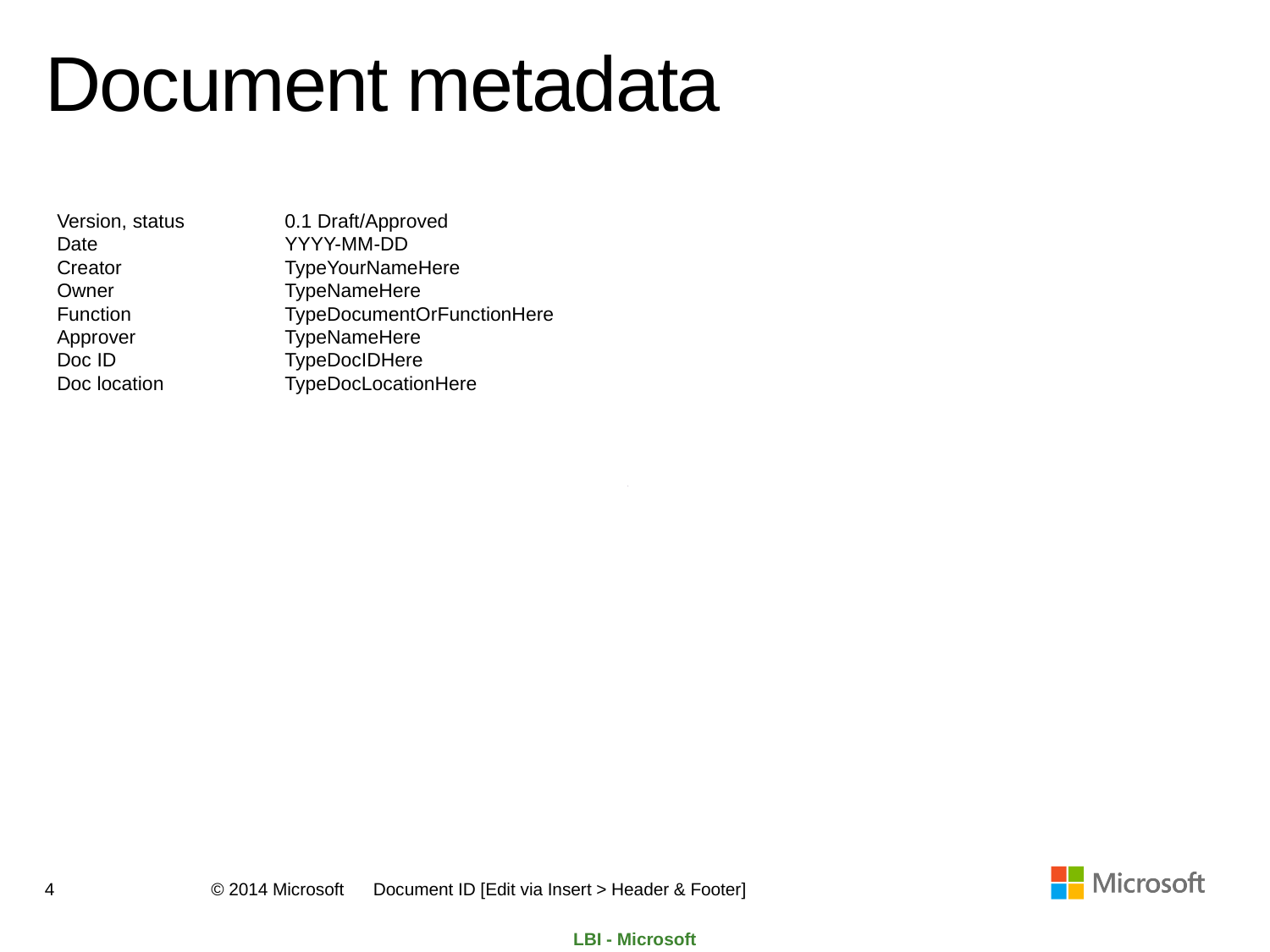

# Document metadata
| Version, status | 0.1 Draft/Approved |
| --- | --- |
| Date | YYYY-MM-DD |
| Creator | TypeYourNameHere |
| Owner | TypeNameHere |
| Function | TypeDocumentOrFunctionHere |
| Approver | TypeNameHere |
| Doc ID | TypeDocIDHere |
| Doc location | TypeDocLocationHere |
4
© 2014 Microsoft      Document ID [Edit via Insert > Header & Footer]